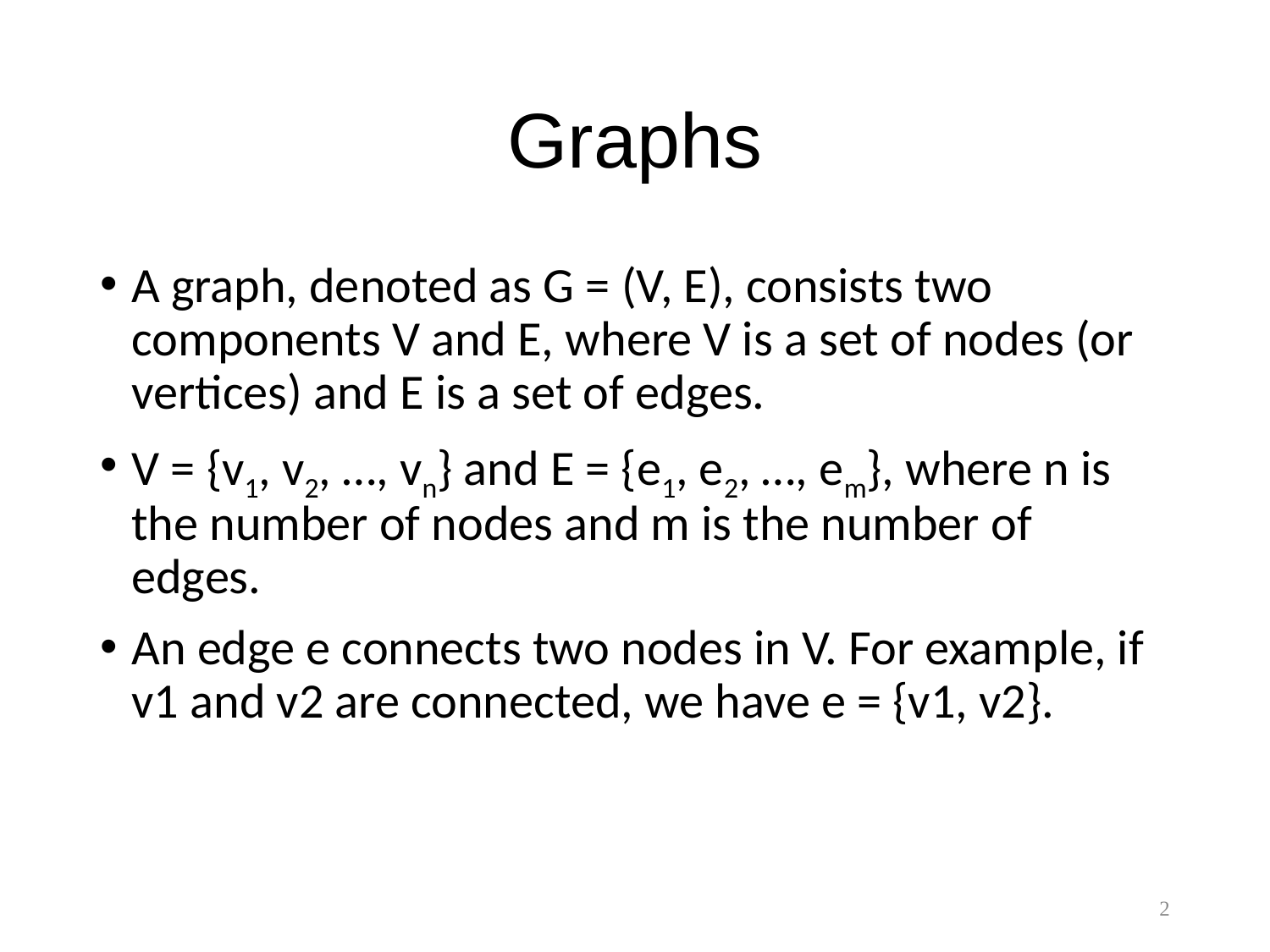

# Graphs
A graph, denoted as G = (V, E), consists two components V and E, where V is a set of nodes (or vertices) and E is a set of edges.
V = {v1, v2, …, vn} and E = {e1, e2, …, em}, where n is the number of nodes and m is the number of edges.
An edge e connects two nodes in V. For example, if v1 and v2 are connected, we have e = {v1, v2}.

2